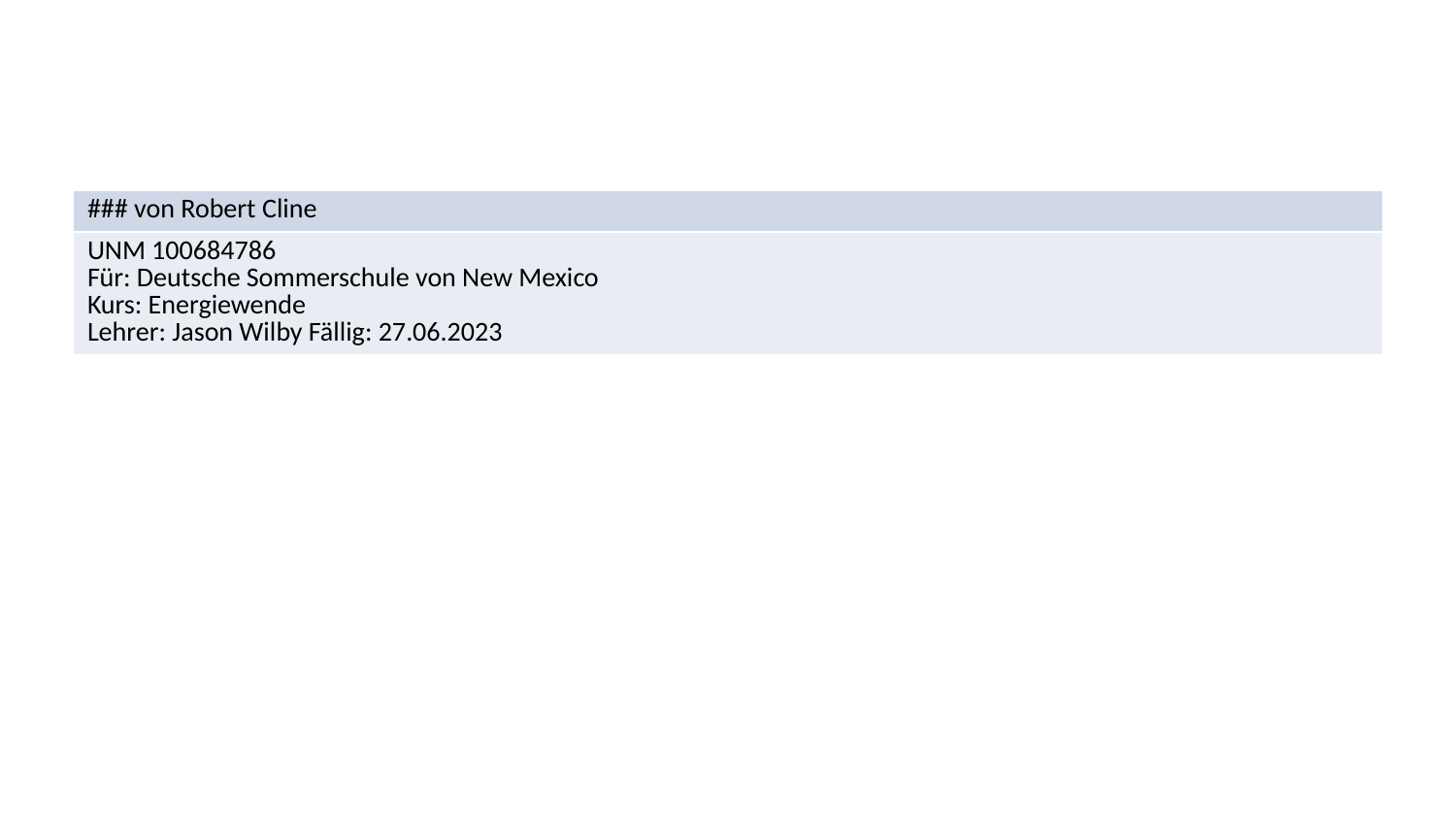

| ### von Robert Cline |
| --- |
| UNM 100684786 Für: Deutsche Sommerschule von New Mexico Kurs: Energiewende Lehrer: Jason Wilby Fällig: 27.06.2023 |